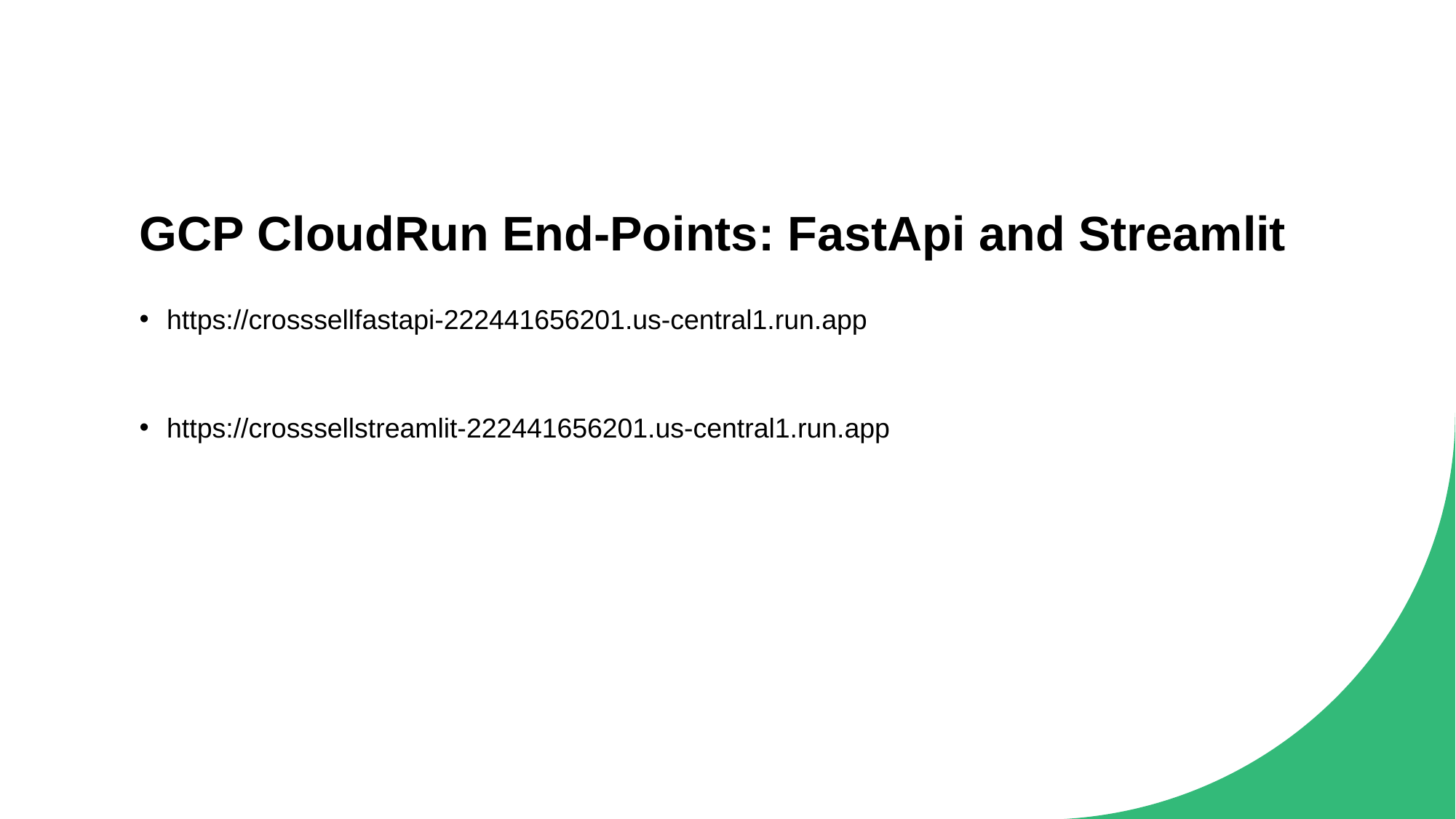

# GCP CloudRun End-Points: FastApi and Streamlit
https://crosssellfastapi-222441656201.us-central1.run.app

https://crosssellstreamlit-222441656201.us-central1.run.app